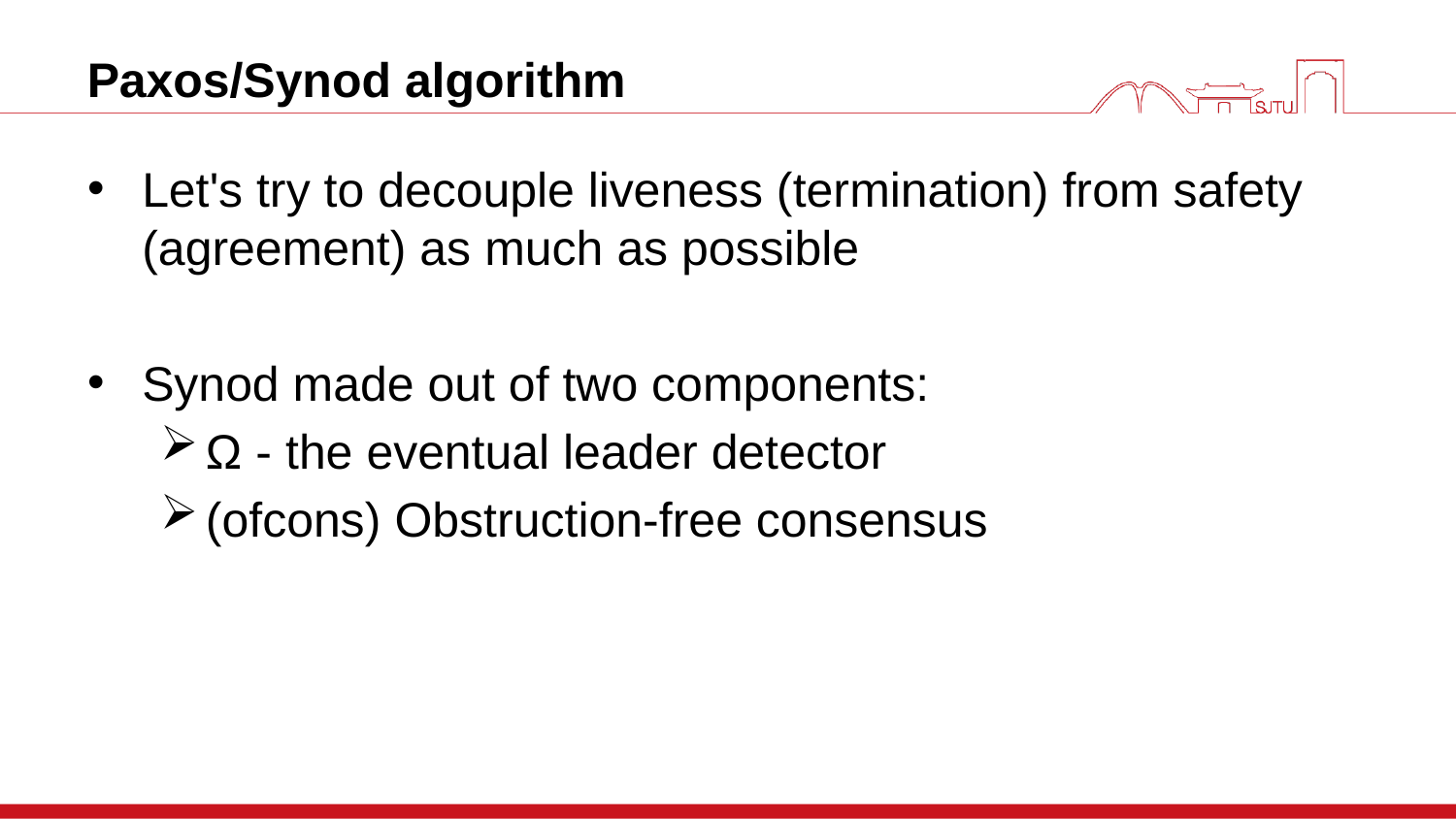

# Paxos/Synod algorithm
Let's try to decouple liveness (termination) from safety (agreement) as much as possible

Synod made out of two components:
Ω - the eventual leader detector
(ofcons) Obstruction-free consensus